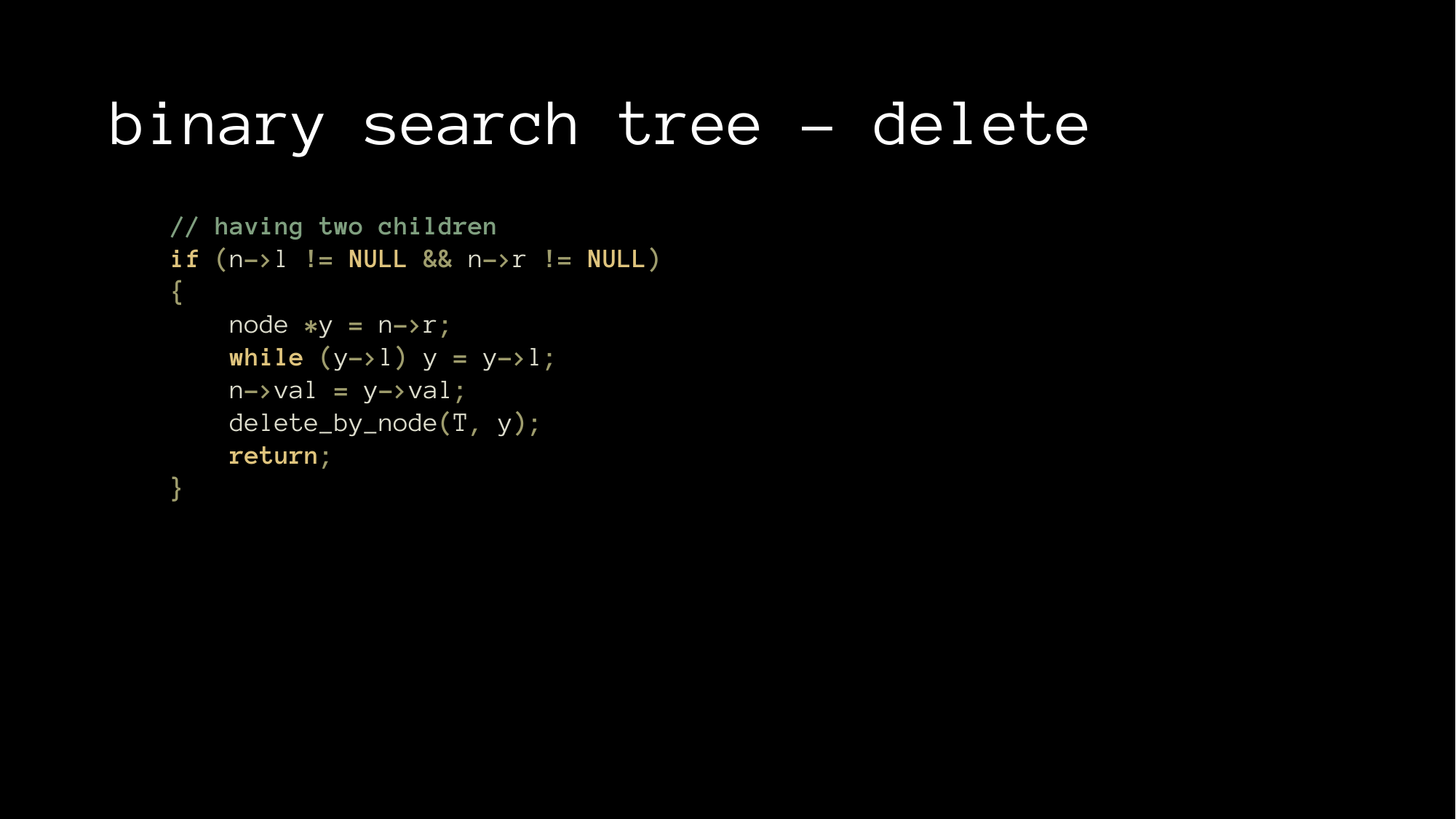

# binary search tree - delete
    // having two children
    if (n->l != NULL && n->r != NULL)
    {
        node *y = n->r;
        while (y->l) y = y->l;
        n->val = y->val;
        delete_by_node(T, y);
        return;
    }